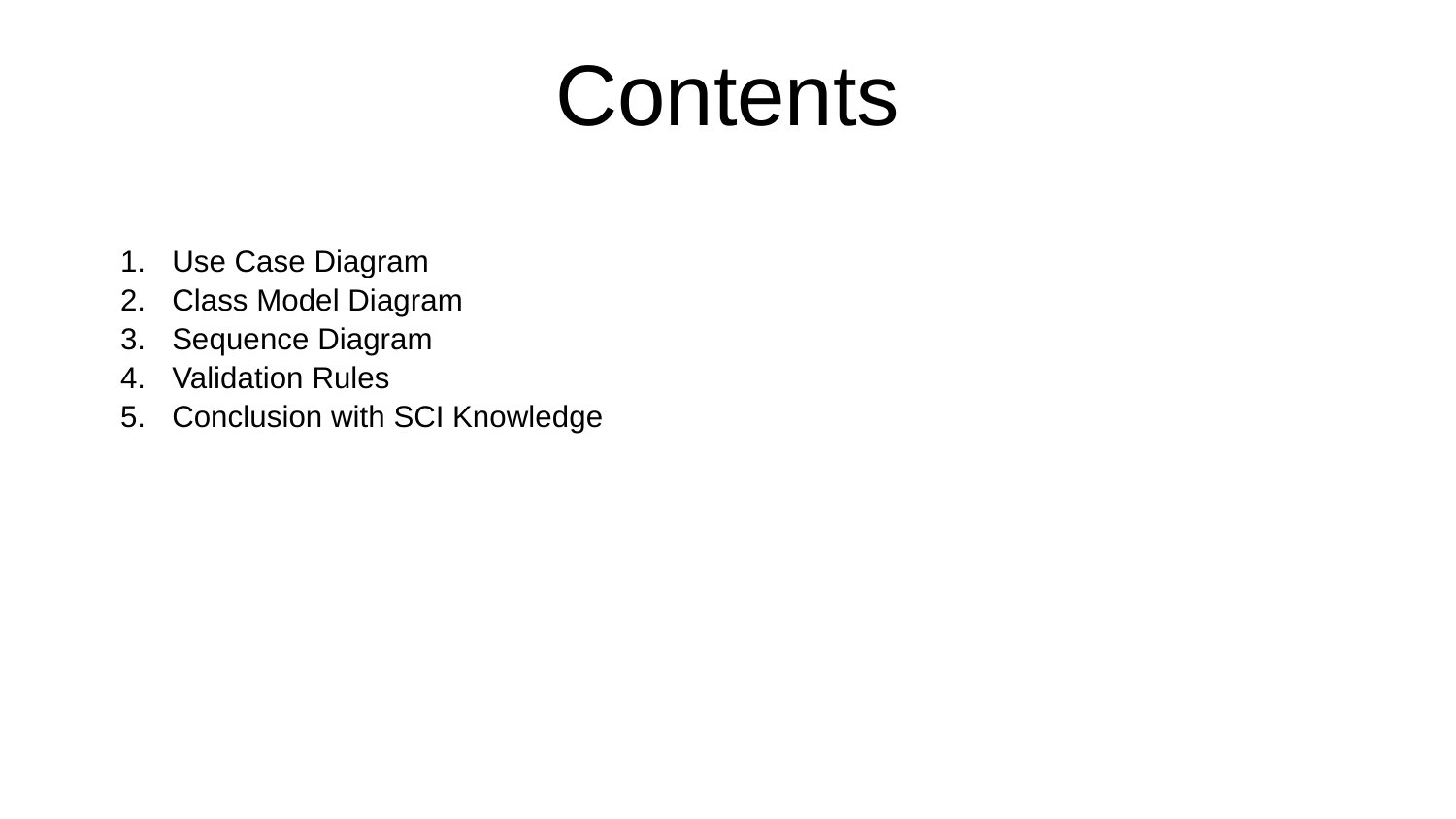

# Contents
Use Case Diagram
Class Model Diagram
Sequence Diagram
Validation Rules
Conclusion with SCI Knowledge